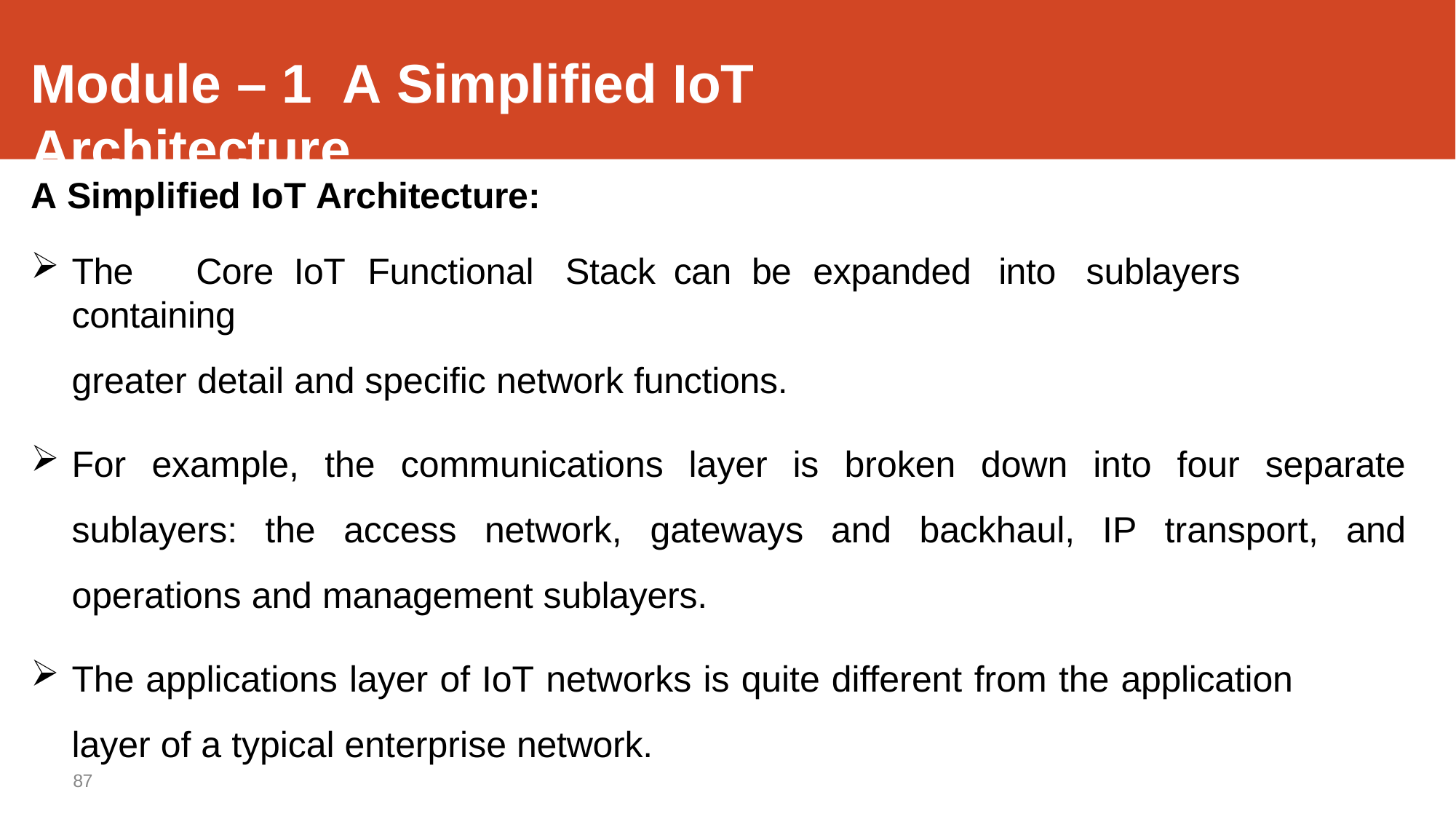

# Module – 1	A Simplified IoT Architecture
A Simplified IoT Architecture:
The	Core	IoT	Functional	Stack	can	be	expanded	into	sublayers	containing
greater detail and specific network functions.
For example, the communications layer is broken down into four separate sublayers:  the  access  network,  gateways  and  backhaul,  IP  transport,  and operations and management sublayers.
The applications layer of IoT networks is quite different from the application
layer of a typical enterprise network.
87